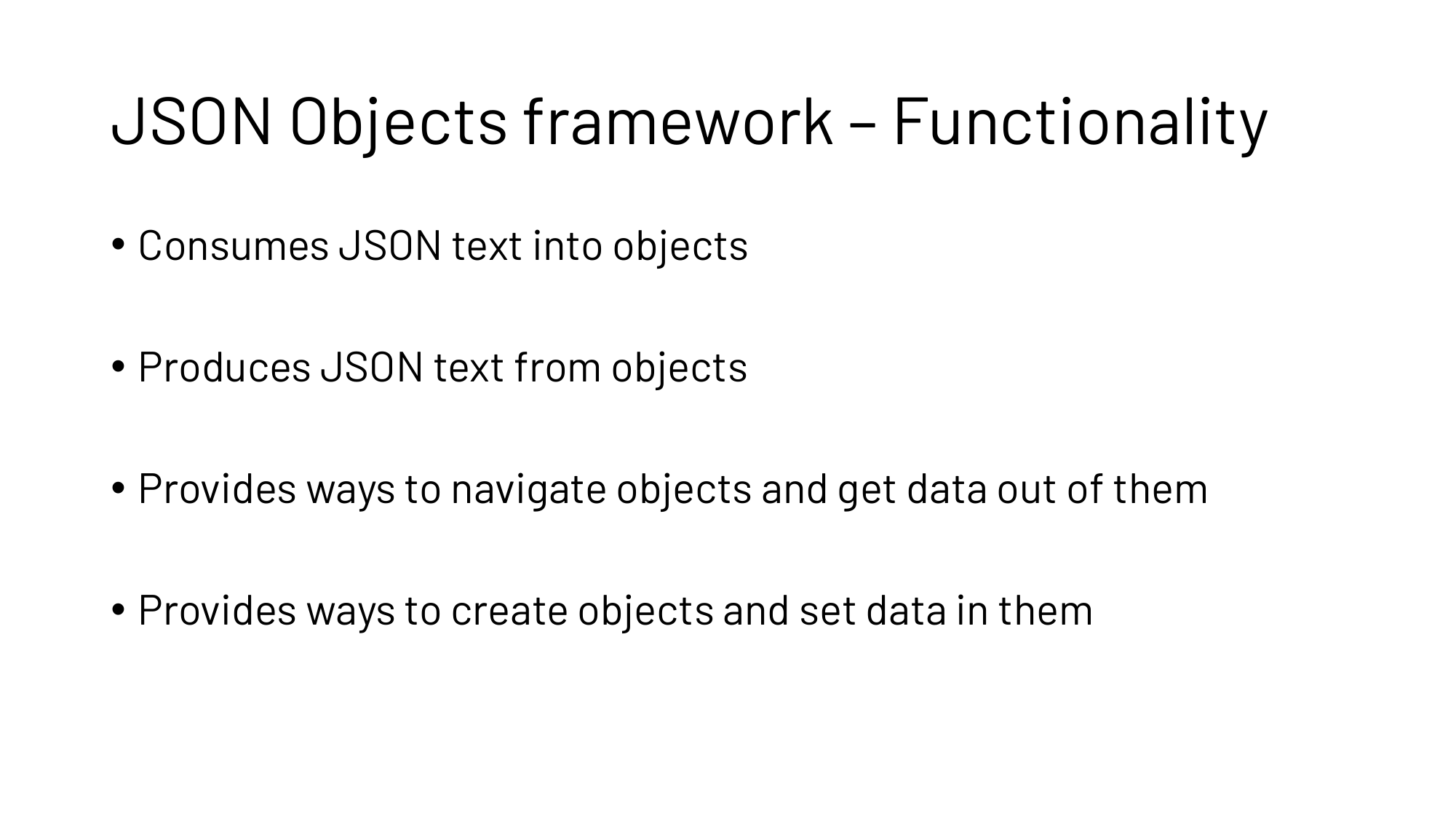

# JSON Objects framework – Functionality
Consumes JSON text into objects

Produces JSON text from objects

Provides ways to navigate objects and get data out of them

Provides ways to create objects and set data in them